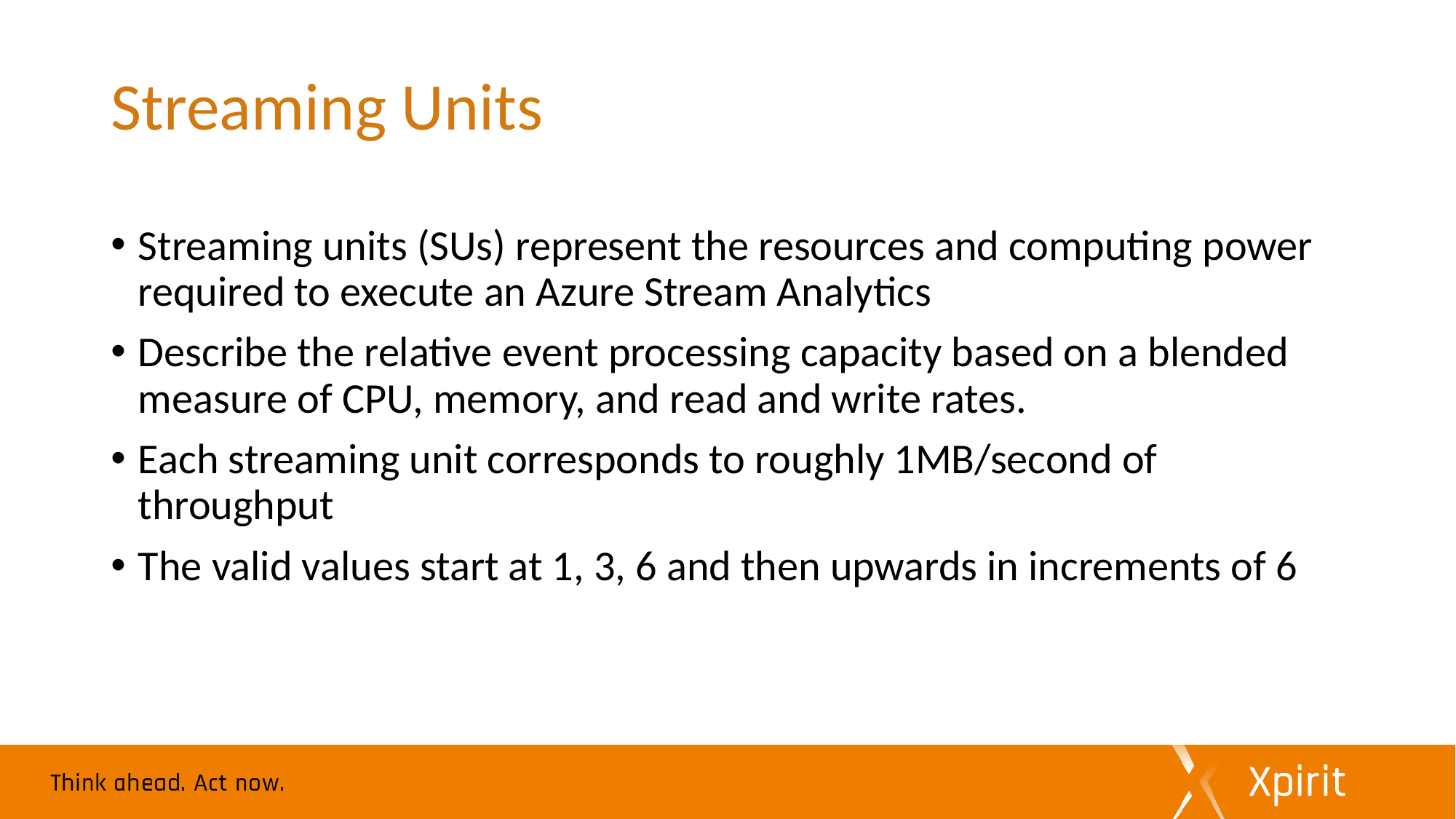

# Streaming Units
Streaming units (SUs) represent the resources and computing power required to execute an Azure Stream Analytics
Describe the relative event processing capacity based on a blended measure of CPU, memory, and read and write rates.
Each streaming unit corresponds to roughly 1MB/second of throughput
The valid values start at 1, 3, 6 and then upwards in increments of 6